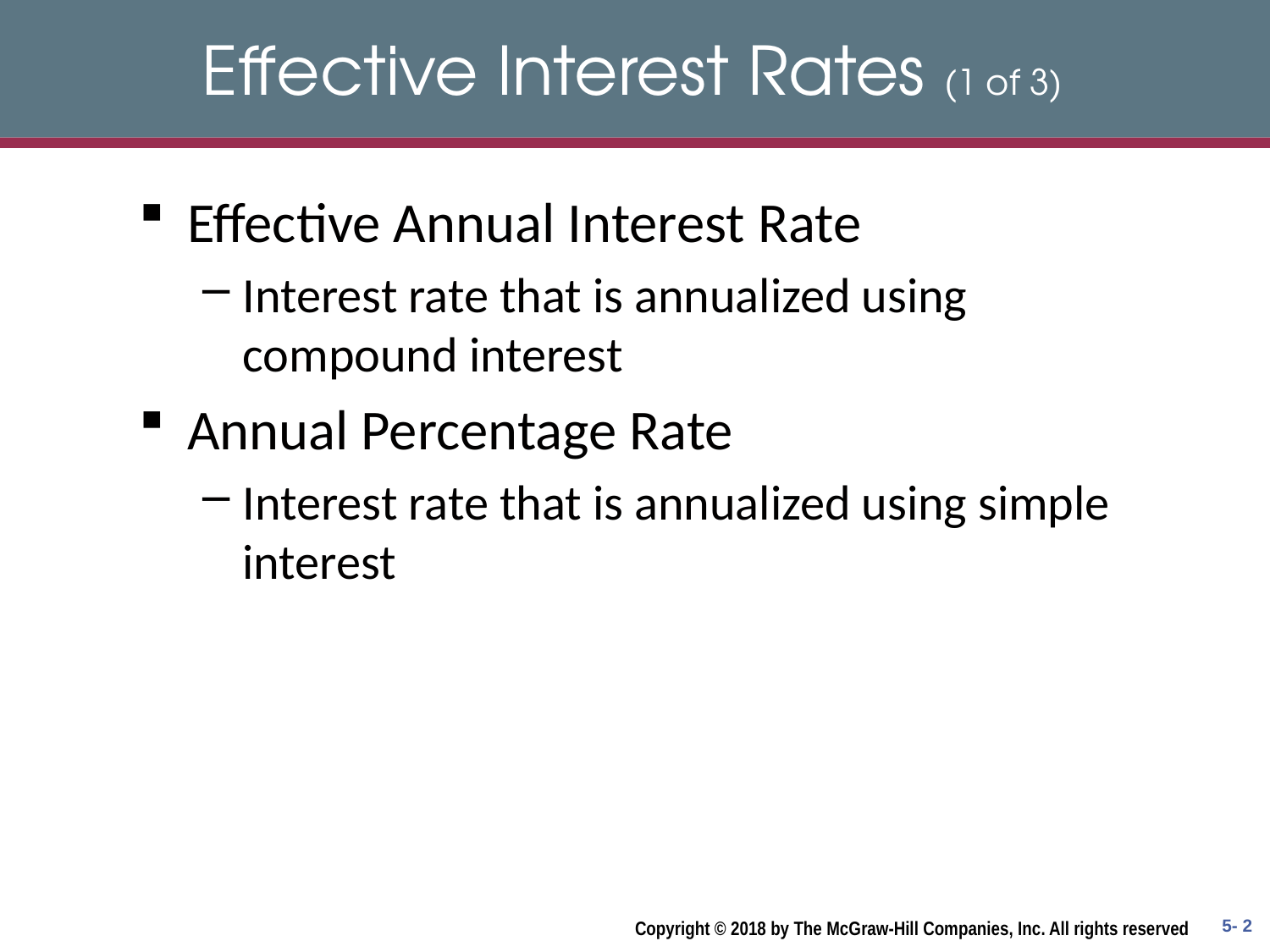

# Effective Interest Rates (1 of 3)
Effective Annual Interest Rate
Interest rate that is annualized using compound interest
Annual Percentage Rate
Interest rate that is annualized using simple interest